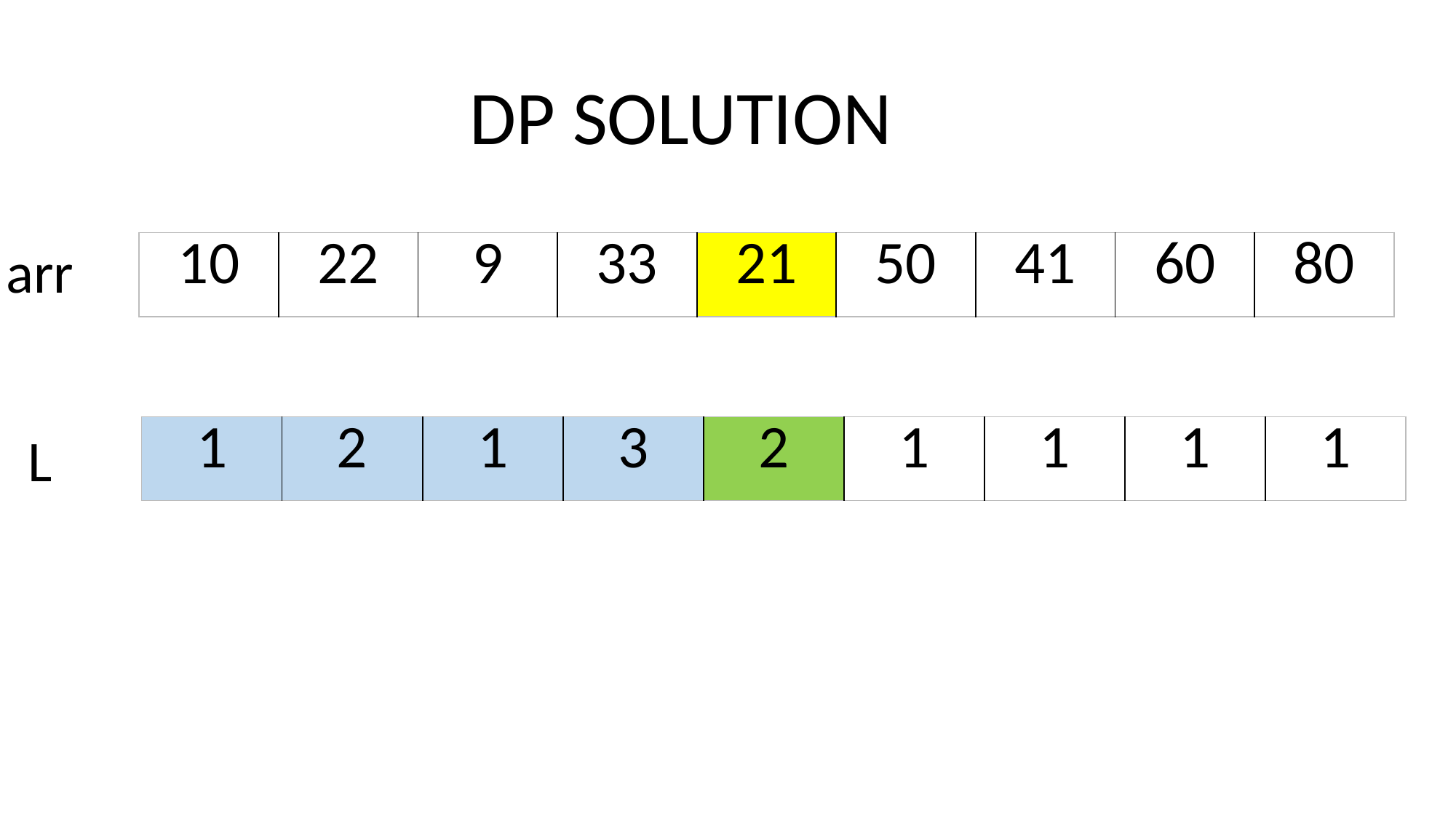

DP SOLUTION
arr
| 10 | 22 | 9 | 33 | 21 | 50 | 41 | 60 | 80 |
| --- | --- | --- | --- | --- | --- | --- | --- | --- |
| 1 | 2 | 1 | 3 | 2 | 1 | 1 | 1 | 1 |
| --- | --- | --- | --- | --- | --- | --- | --- | --- |
L